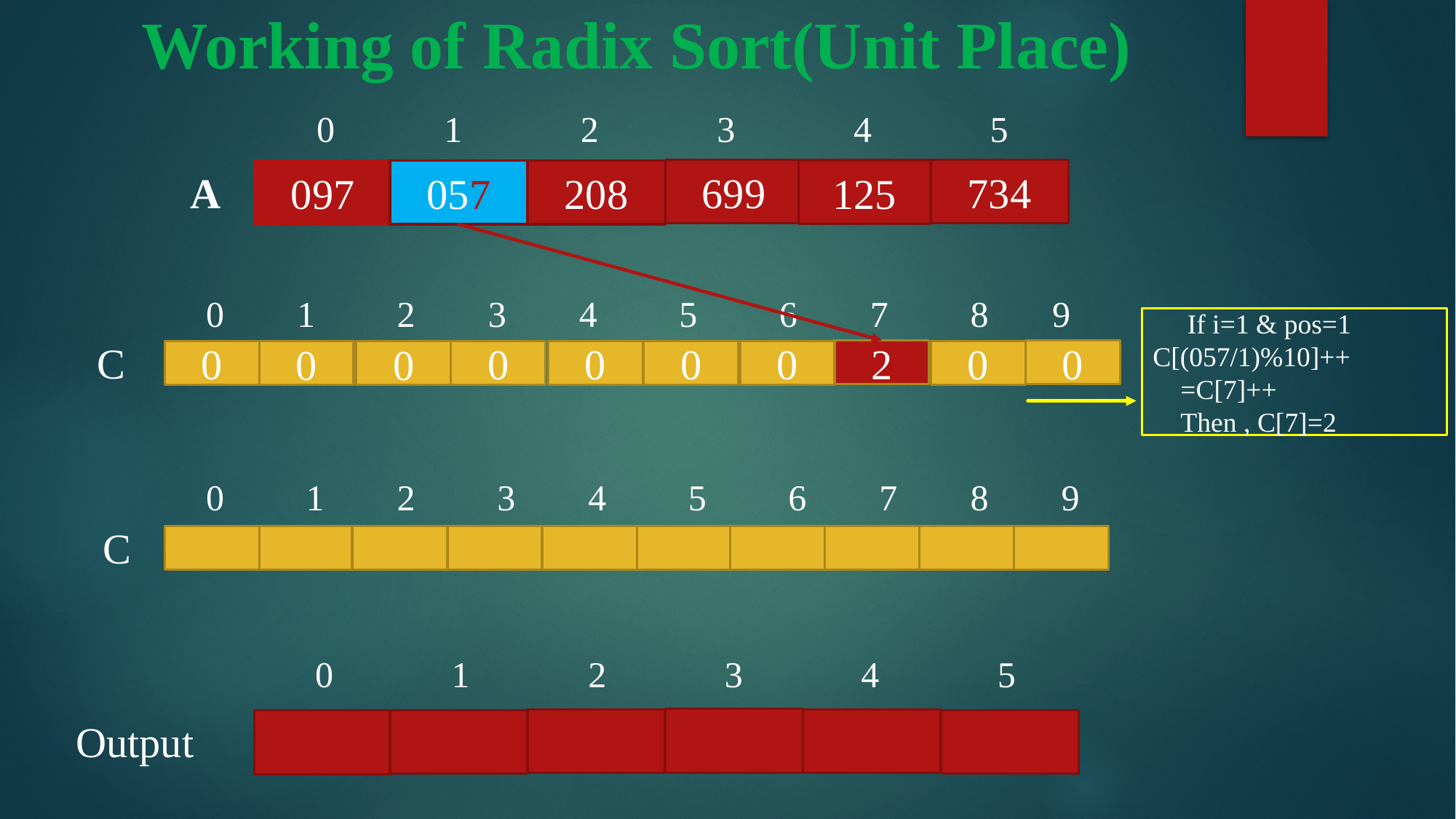

# Working of Radix Sort(Unit Place)
                          0            1             2             3             4             5
              A

                  0        1         2        3        4         5         6        7         8       9

                  0         1        2         3        4         5         6        7        8        9

                              0             1             2             3             4             5
699
734
125
097
057
208
097
     If i=1 & pos=1
C[(057/1)%10]++
    =C[7]++
    Then , C[7]=2
C
2
0
0
0
0
0
0
0
0
0

C

Output